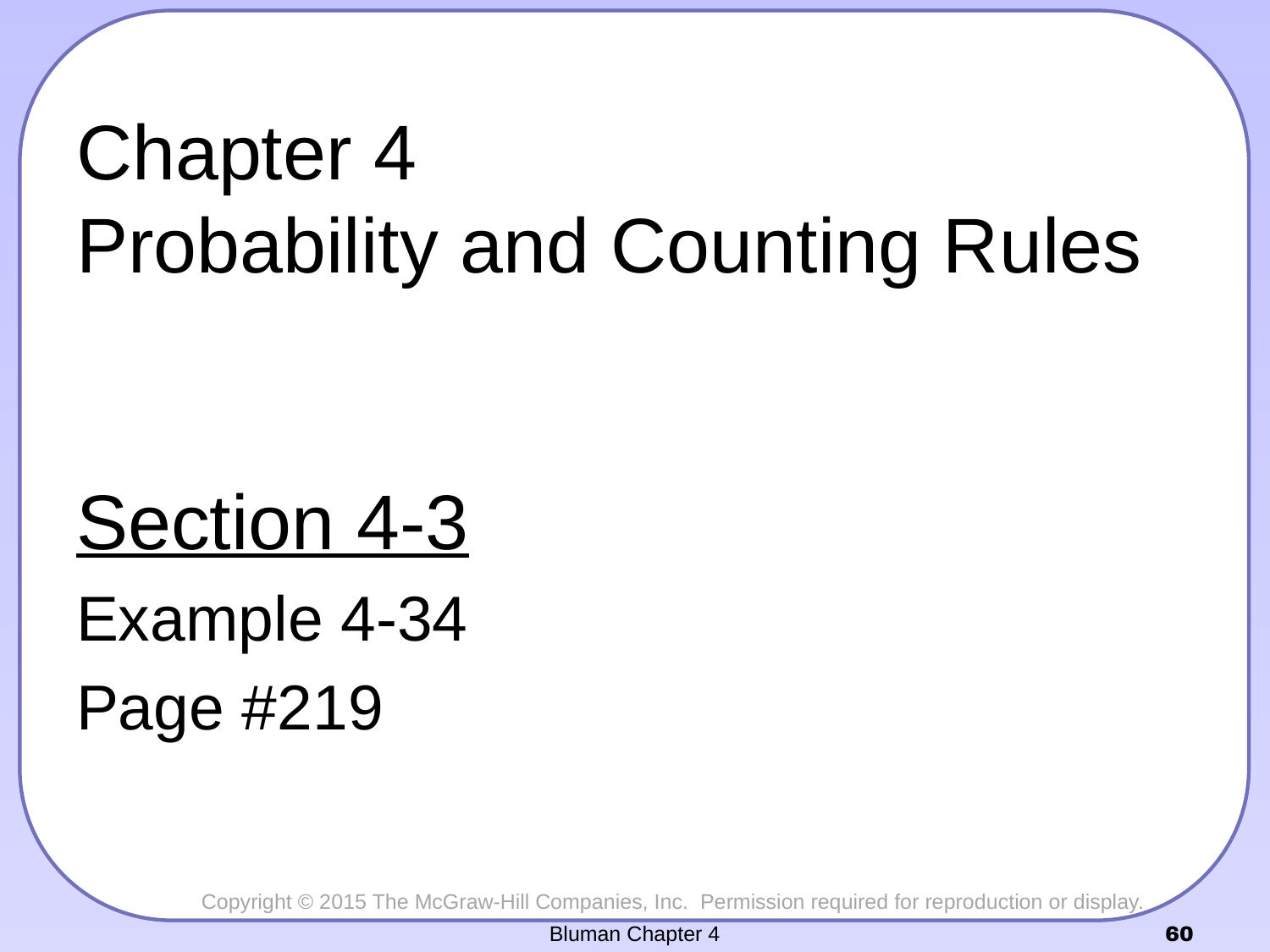

# Chapter 4 Probability and Counting Rules
Section 4-3
Example 4-34
Page #219
Bluman Chapter 4
60